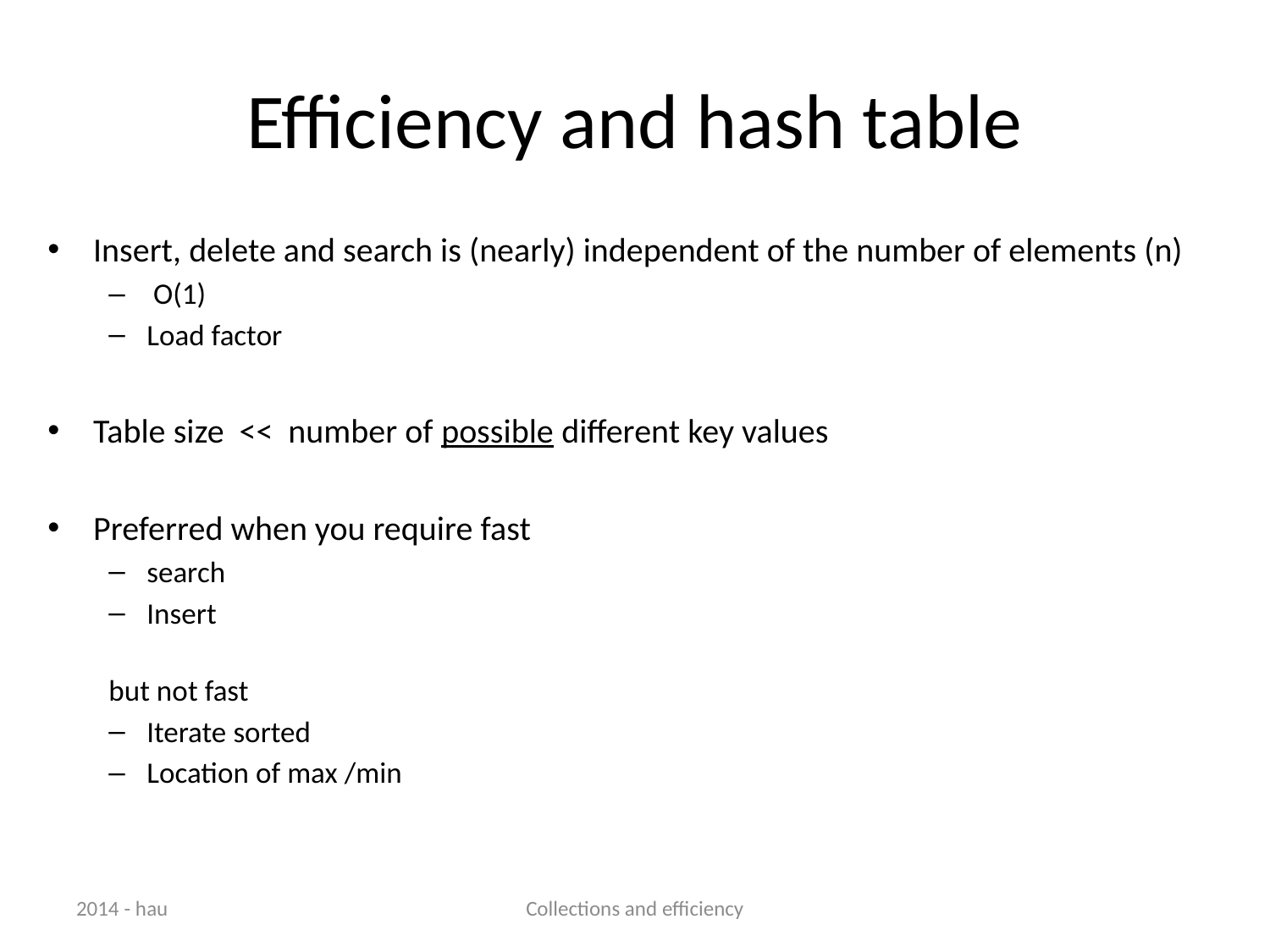

# Efficiency and hash table
Insert, delete and search is (nearly) independent of the number of elements (n)
 O(1)
Load factor

Table size  <<  number of possible different key values

Preferred when you require fast
search
Insert
but not fast
Iterate sorted
Location of max /min

2014 - hau
Collections and efficiency